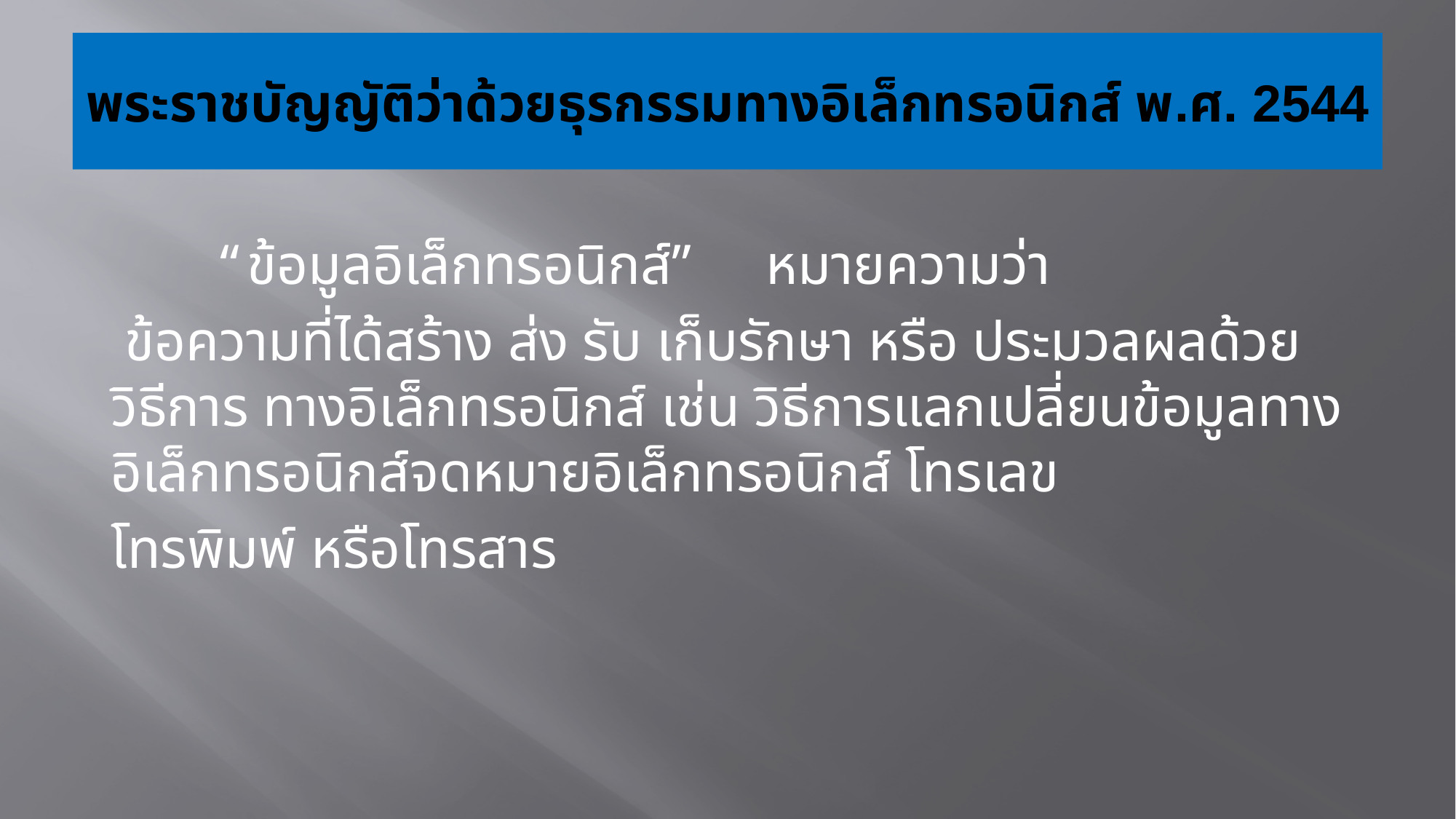

# พระราชบัญญัติว่าด้วยธุรกรรมทางอิเล็กทรอนิกส์ พ.ศ. 2544
	“ข้อมูลอิเล็กทรอนิกส์” 	หมายความว่า
 ข้อความที่ได้สร้าง ส่ง รับ เก็บรักษา หรือ ประมวลผลด้วยวิธีการ ทางอิเล็กทรอนิกส์ เช่น วิธีการแลกเปลี่ยนข้อมูลทางอิเล็กทรอนิกส์จดหมายอิเล็กทรอนิกส์ โทรเลข
โทรพิมพ์ หรือโทรสาร